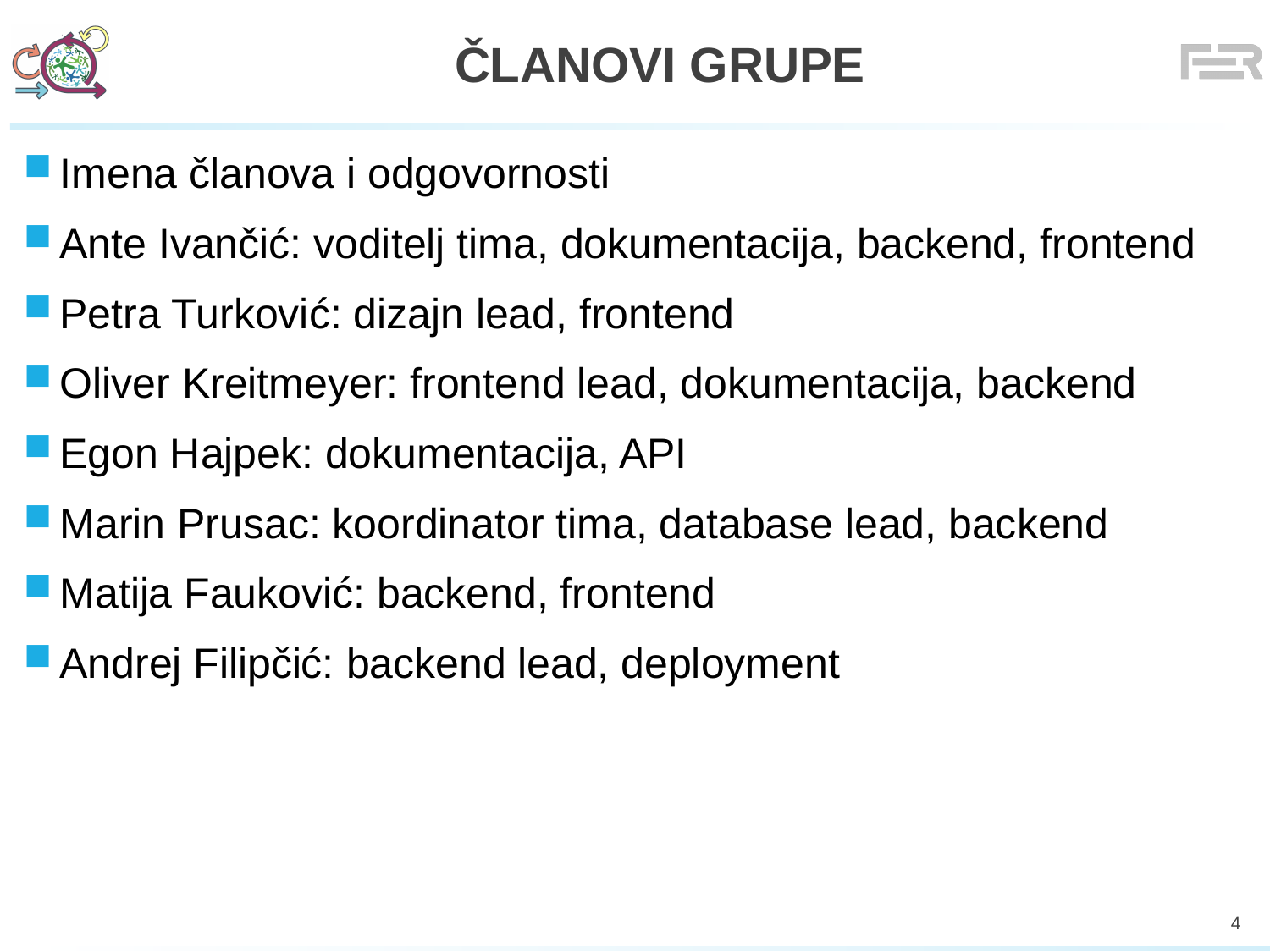

# Članovi grupe
Imena članova i odgovornosti
Ante Ivančić: voditelj tima, dokumentacija, backend, frontend
Petra Turković: dizajn lead, frontend
Oliver Kreitmeyer: frontend lead, dokumentacija, backend
Egon Hajpek: dokumentacija, API
Marin Prusac: koordinator tima, database lead, backend
Matija Fauković: backend, frontend
Andrej Filipčić: backend lead, deployment

4